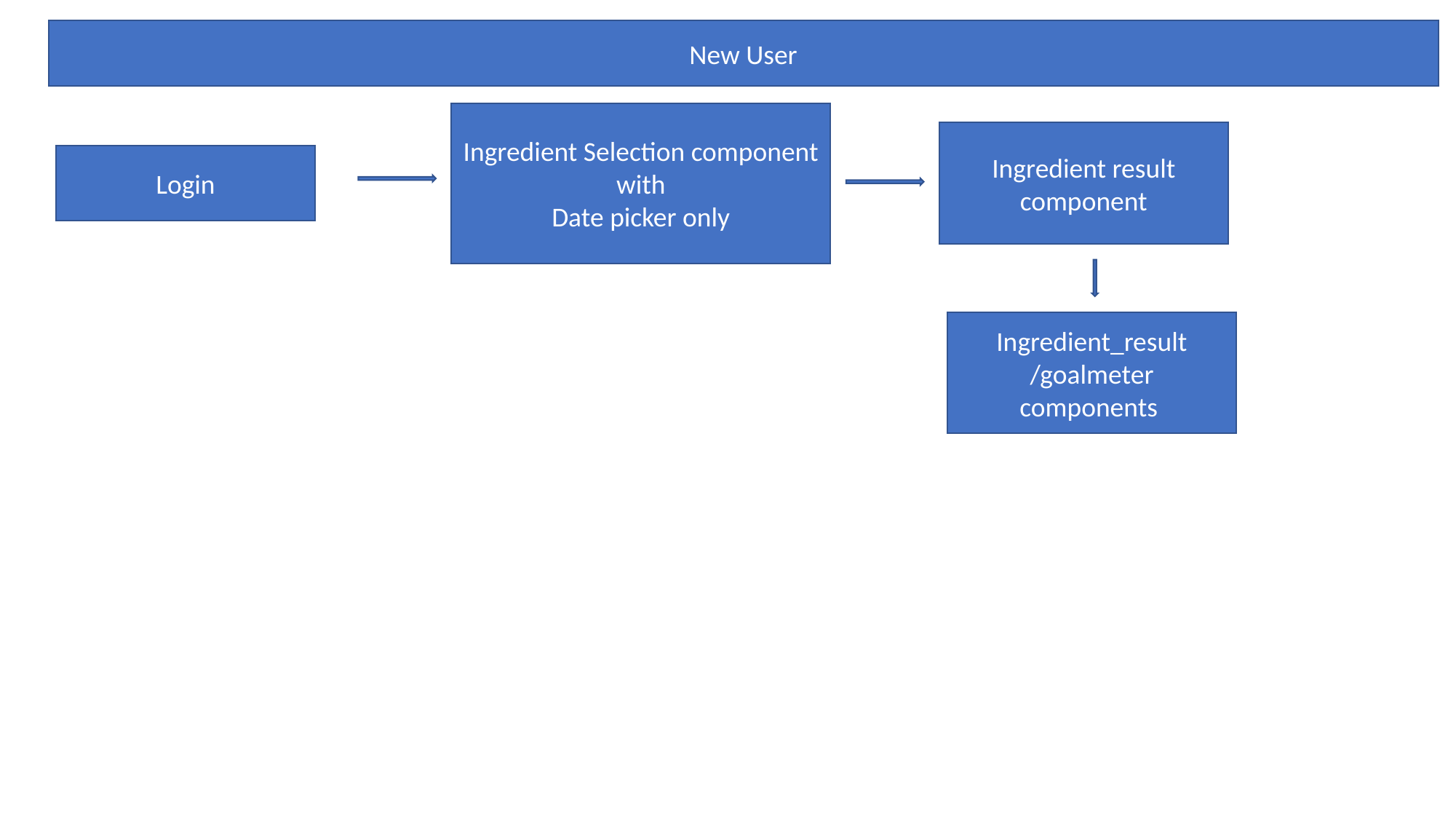

New User
Ingredient Selection component with
Date picker only
Ingredient result component
Login

Ingredient_result
/goalmeter components